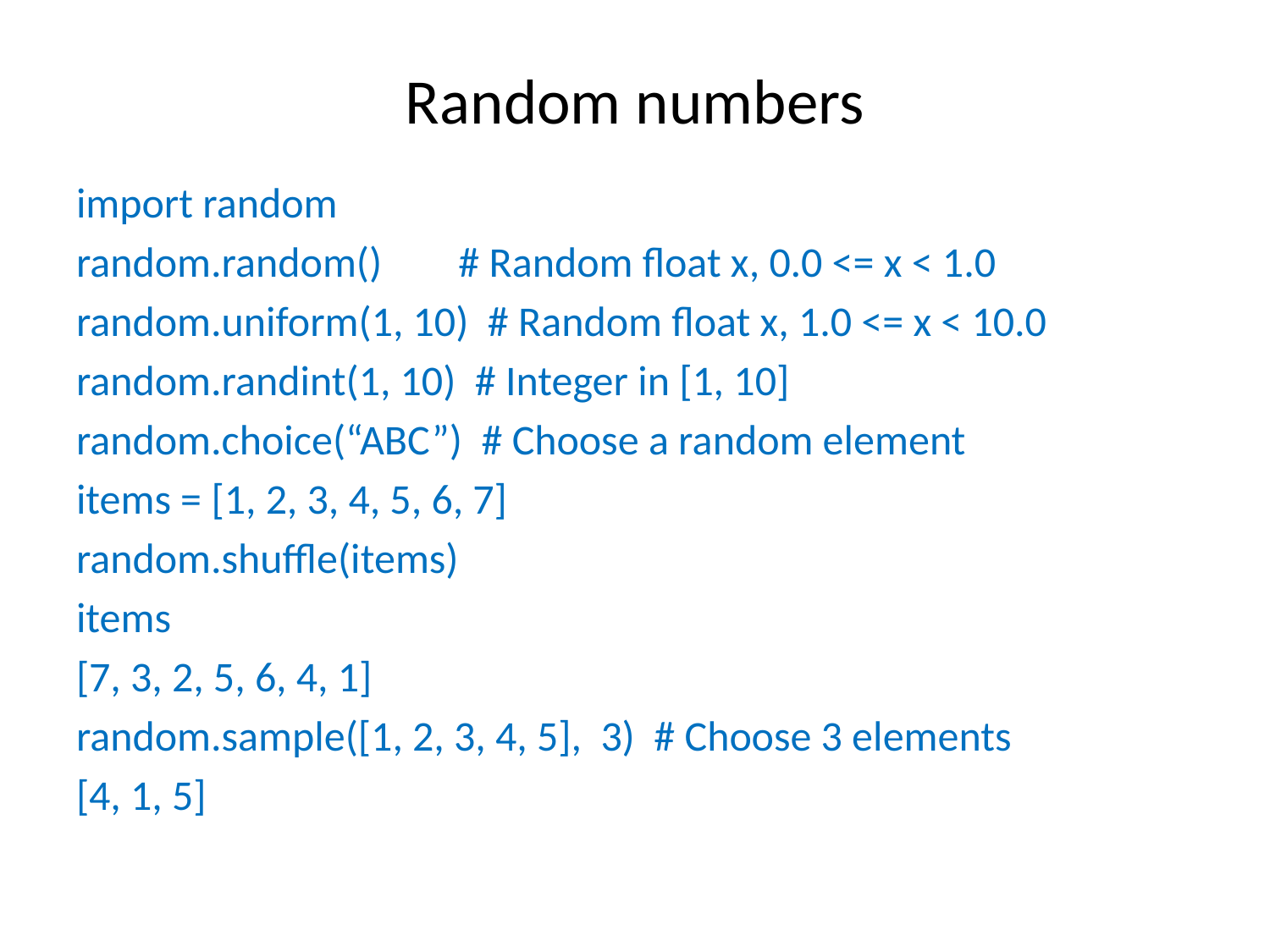

# Random numbers
import random
random.random()        # Random float x, 0.0 <= x < 1.0
random.uniform(1, 10)  # Random float x, 1.0 <= x < 10.0
random.randint(1, 10)  # Integer in [1, 10]
random.choice(“ABC”)  # Choose a random element
items = [1, 2, 3, 4, 5, 6, 7]
random.shuffle(items)
items
[7, 3, 2, 5, 6, 4, 1]
random.sample([1, 2, 3, 4, 5],  3)  # Choose 3 elements
[4, 1, 5]